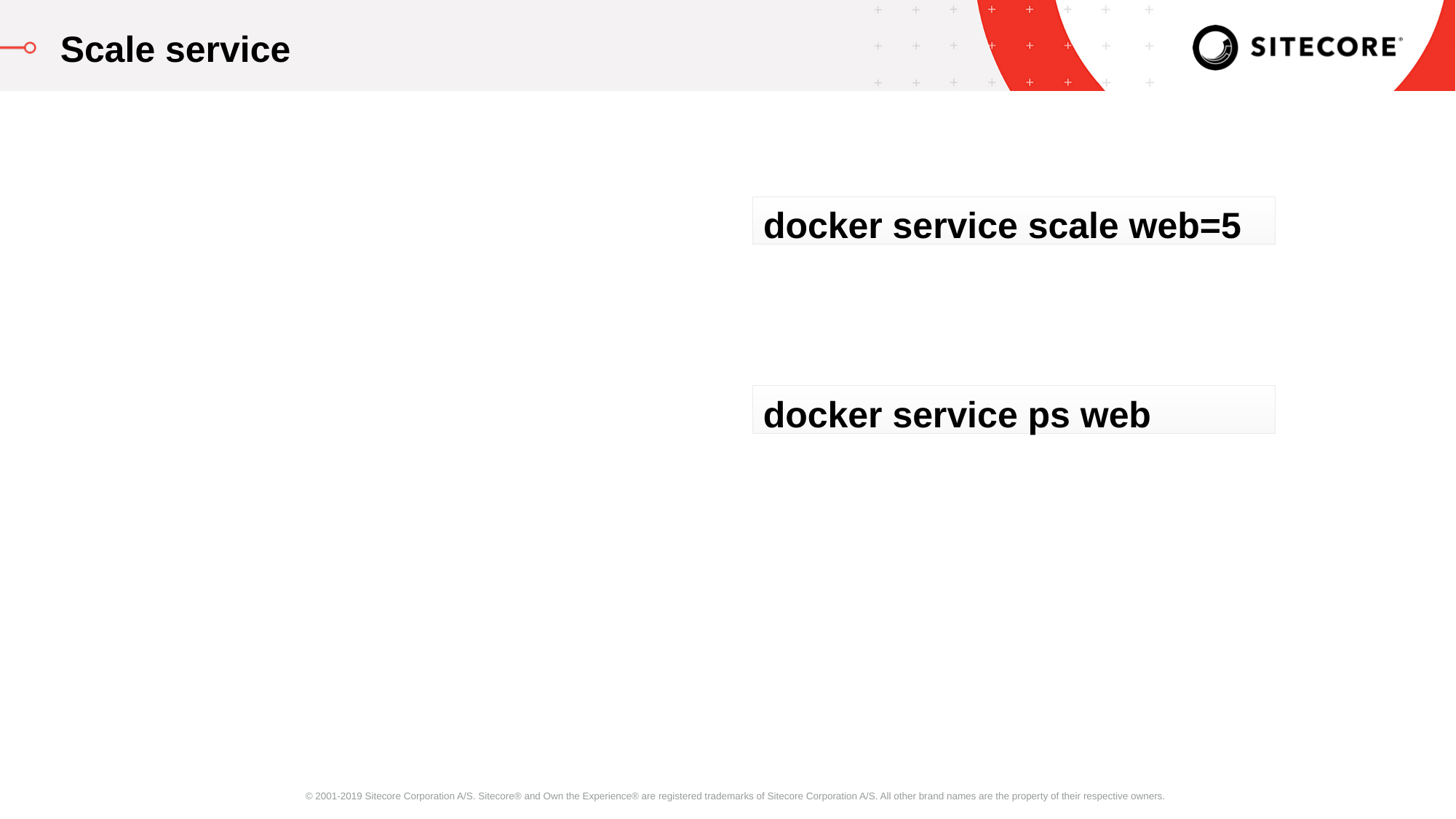

Scale service
docker service scale web=5
docker service ps web